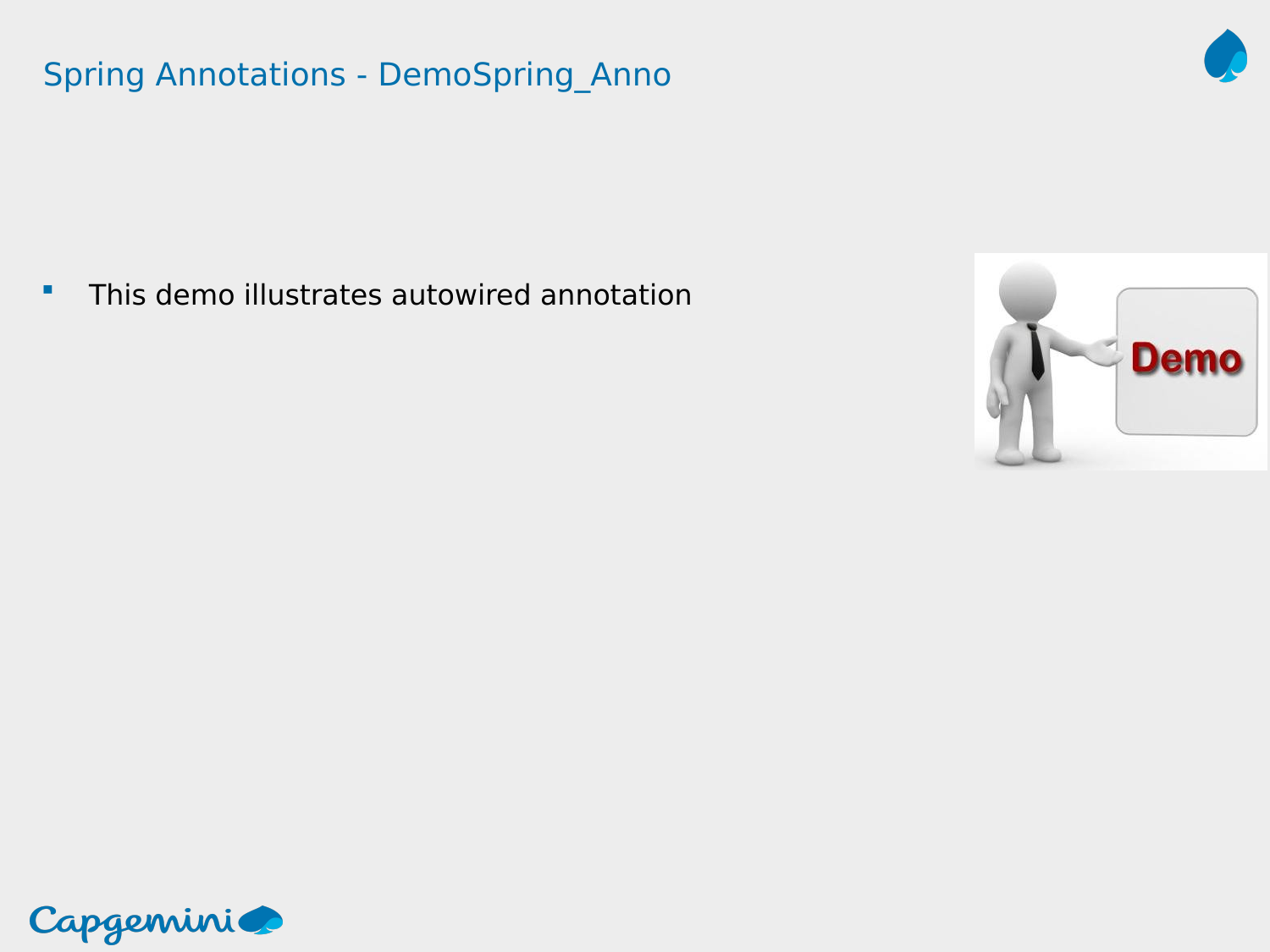

# Spring Annotations - DemoSpring_Anno

This demo illustrates autowired annotation